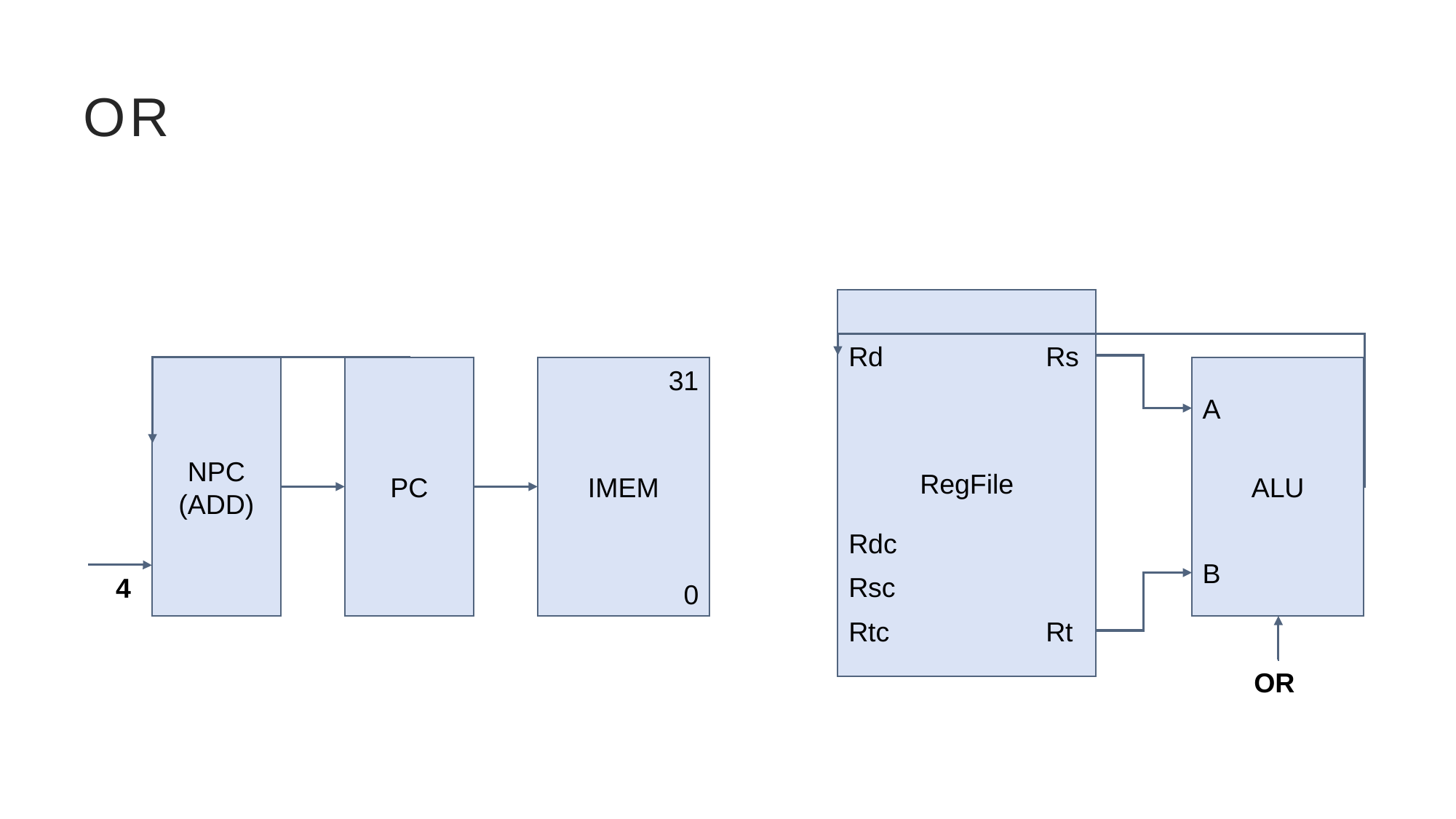

# OR
RegFile
Rd
Rs
Rdc
Rsc
Rtc
Rt
ALU
A
B
OR
NPC
(ADD)
PC
IMEM
31
0
4